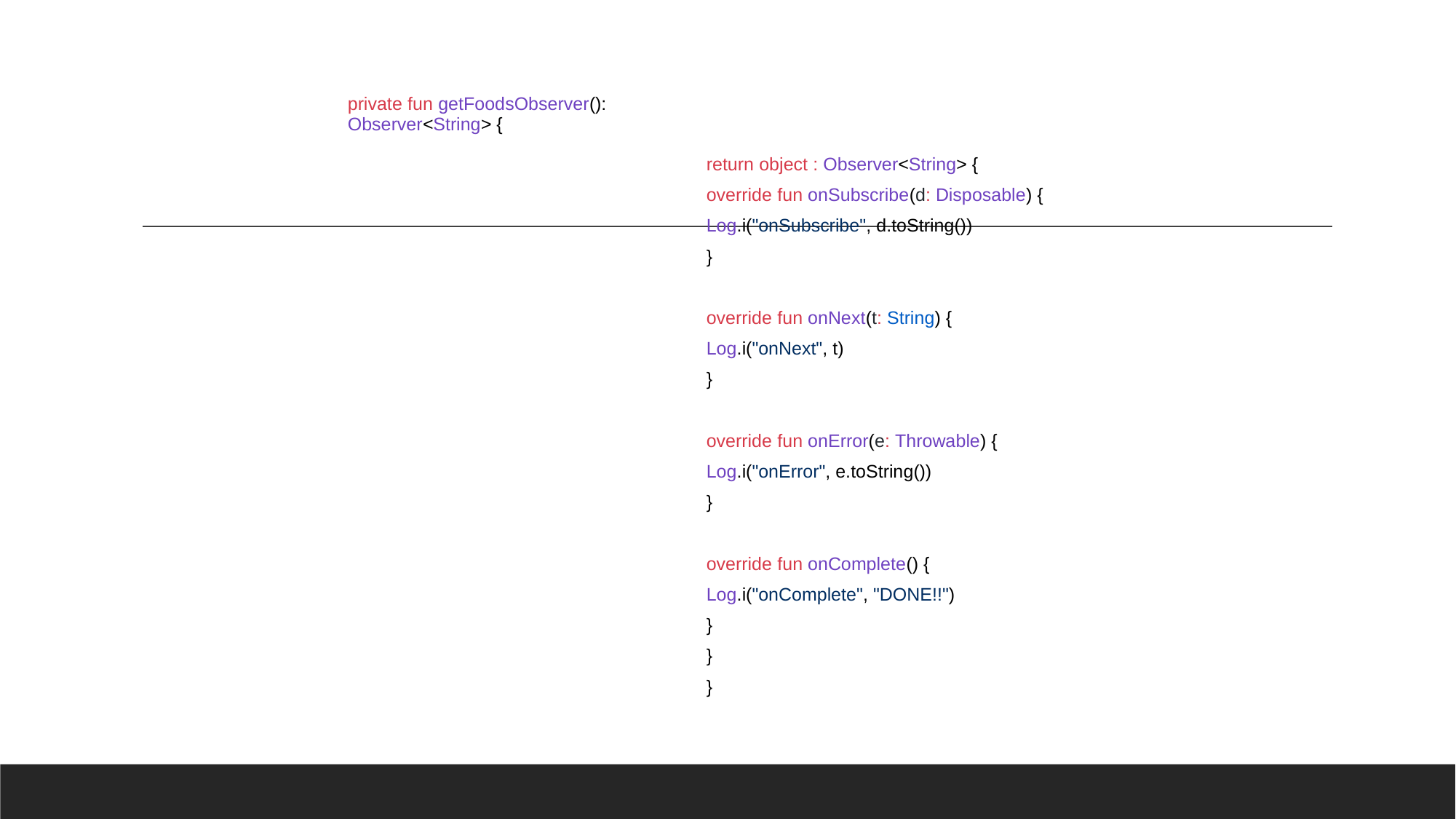

| private fun getFoodsObserver(): Observer<String> { |  |
| --- | --- |
|  | return object : Observer<String> { |
|  | override fun onSubscribe(d: Disposable) { |
|  | Log.i("onSubscribe", d.toString()) |
|  | } |
|  |  |
|  | override fun onNext(t: String) { |
|  | Log.i("onNext", t) |
|  | } |
|  |  |
|  | override fun onError(e: Throwable) { |
|  | Log.i("onError", e.toString()) |
|  | } |
|  |  |
|  | override fun onComplete() { |
|  | Log.i("onComplete", "DONE!!") |
|  | } |
|  | } |
|  | } |